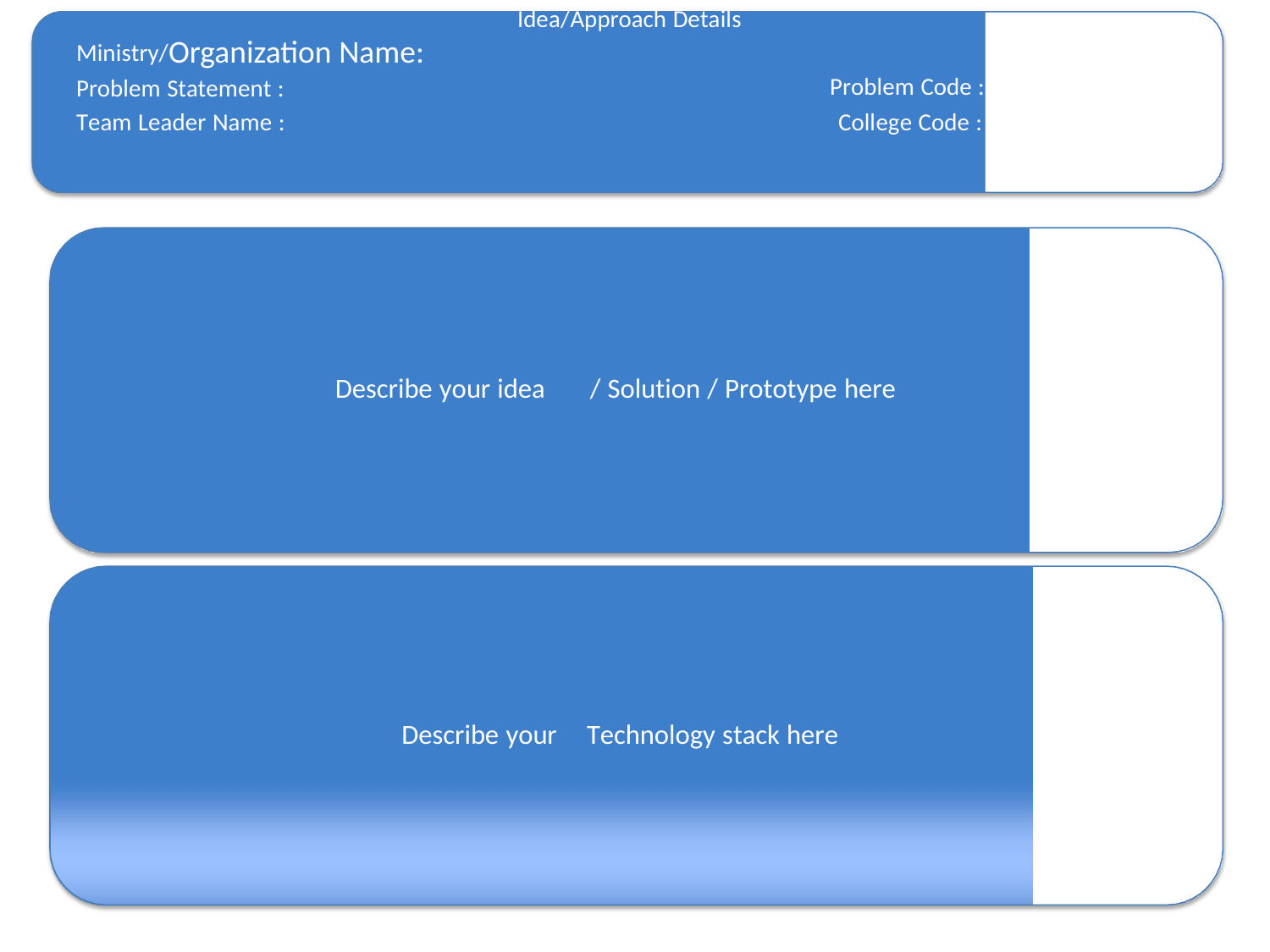

Idea/Approach Details

Ministry/Organization Name:
Problem Statement :
Team Leader Name :
Problem Code :
College Code :

Describe your idea
/ Solution / Prototype here

Describe your
Technology stack here